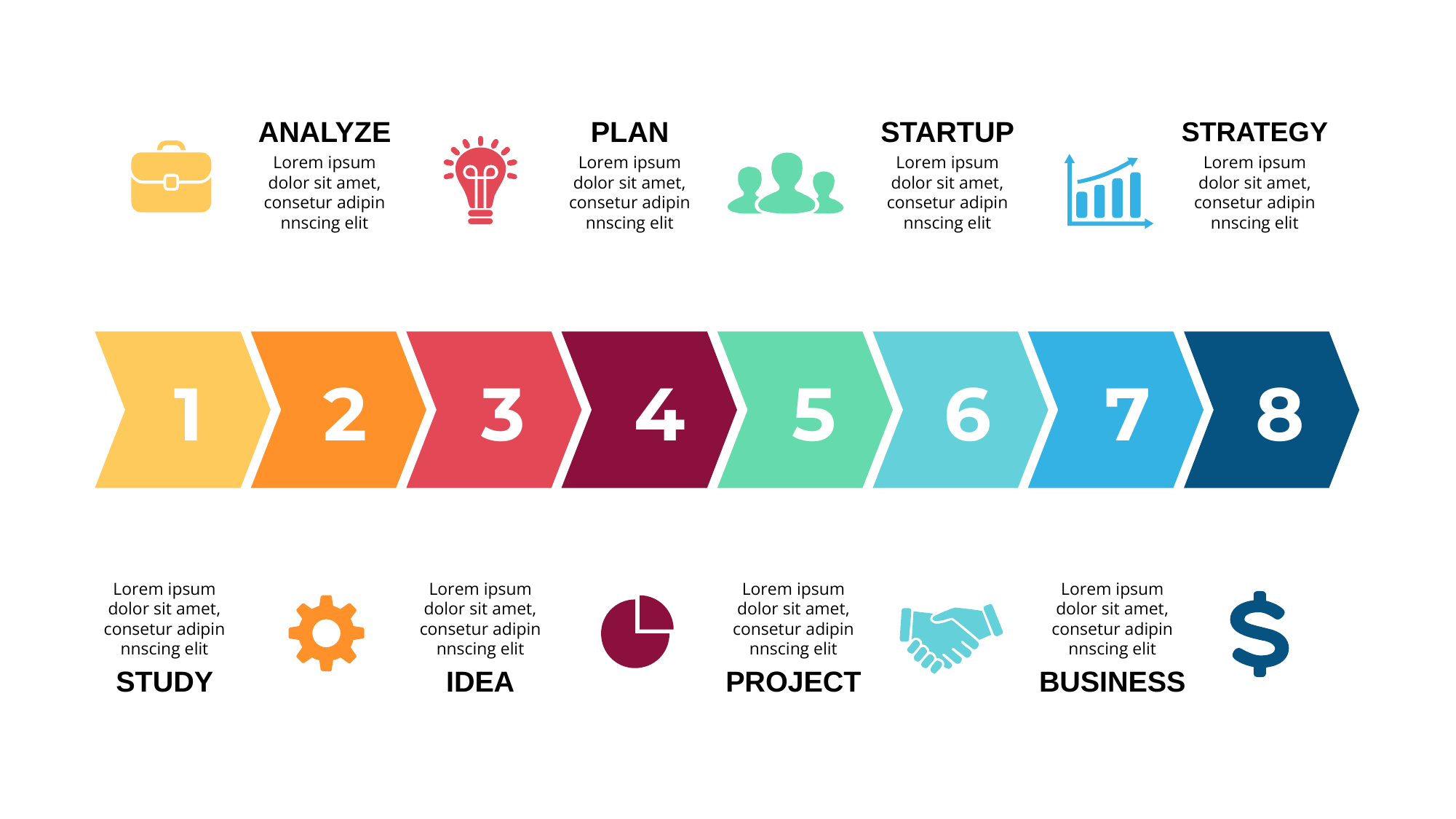

STARTUP
ANALYZE
PLAN
STRATEGY

Lorem ipsum dolor sit amet, consetur adipin nnscing elit
Lorem ipsum dolor sit amet, consetur adipin nnscing elit
Lorem ipsum dolor sit amet, consetur adipin nnscing elit
Lorem ipsum dolor sit amet, consetur adipin nnscing elit

1
2
3
4
5
6
7
8
Lorem ipsum dolor sit amet, consetur adipin nnscing elit
Lorem ipsum dolor sit amet, consetur adipin nnscing elit
Lorem ipsum dolor sit amet, consetur adipin nnscing elit
Lorem ipsum dolor sit amet, consetur adipin nnscing elit

STUDY
IDEA
PROJECT
BUSINESS